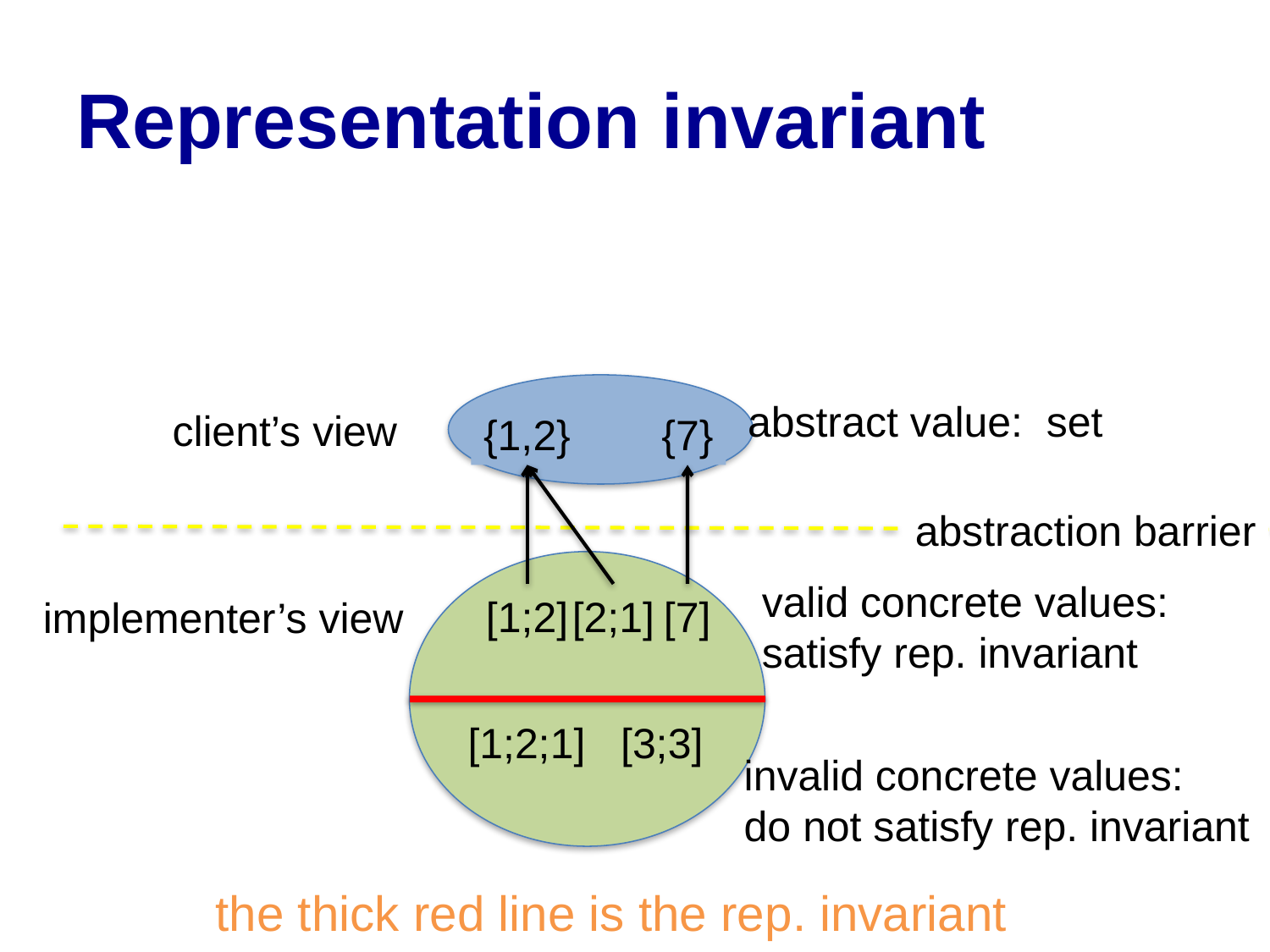

# Representation invariant

{1,2}
{7}
abstract value:  set
client’s view
abstraction barrier

valid concrete values:
satisfy rep. invariant
[1;2]
[2;1]
[7]
implementer’s view
[1;2;1]
[3;3]
invalid concrete values:
do not satisfy rep. invariant
the thick red line is the rep. invariant